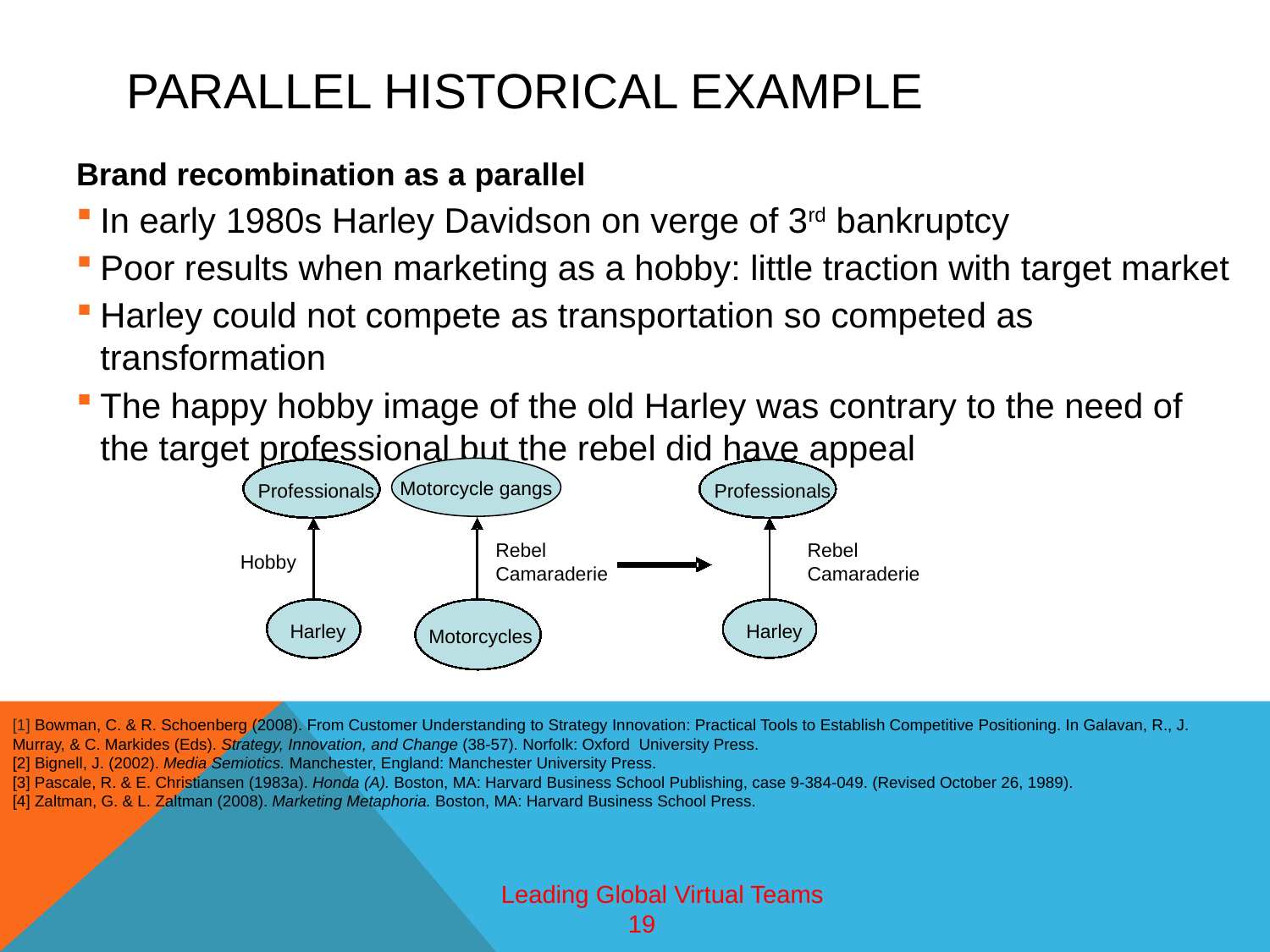

# Parallel historical example
Brand recombination as a parallel
In early 1980s Harley Davidson on verge of 3rd bankruptcy
Poor results when marketing as a hobby: little traction with target market
Harley could not compete as transportation so competed as transformation
The happy hobby image of the old Harley was contrary to the need of the target professional but the rebel did have appeal

Professionals
Professionals

Rebel
Rebel
Hobby

Camaraderie
Camaraderie

Harley
Harley
Motorcycles

Motorcycle gangs
[1] Bowman, C. & R. Schoenberg (2008). From Customer Understanding to Strategy Innovation: Practical Tools to Establish Competitive Positioning. In Galavan, R., J. Murray, & C. Markides (Eds). Strategy, Innovation, and Change (38-57). Norfolk: Oxford  University Press.
[2] Bignell, J. (2002). Media Semiotics. Manchester, England: Manchester University Press.
[3] Pascale, R. & E. Christiansen (1983a). Honda (A). Boston, MA: Harvard Business School Publishing, case 9-384-049. (Revised October 26, 1989).
[4] Zaltman, G. & L. Zaltman (2008). Marketing Metaphoria. Boston, MA: Harvard Business School Press.